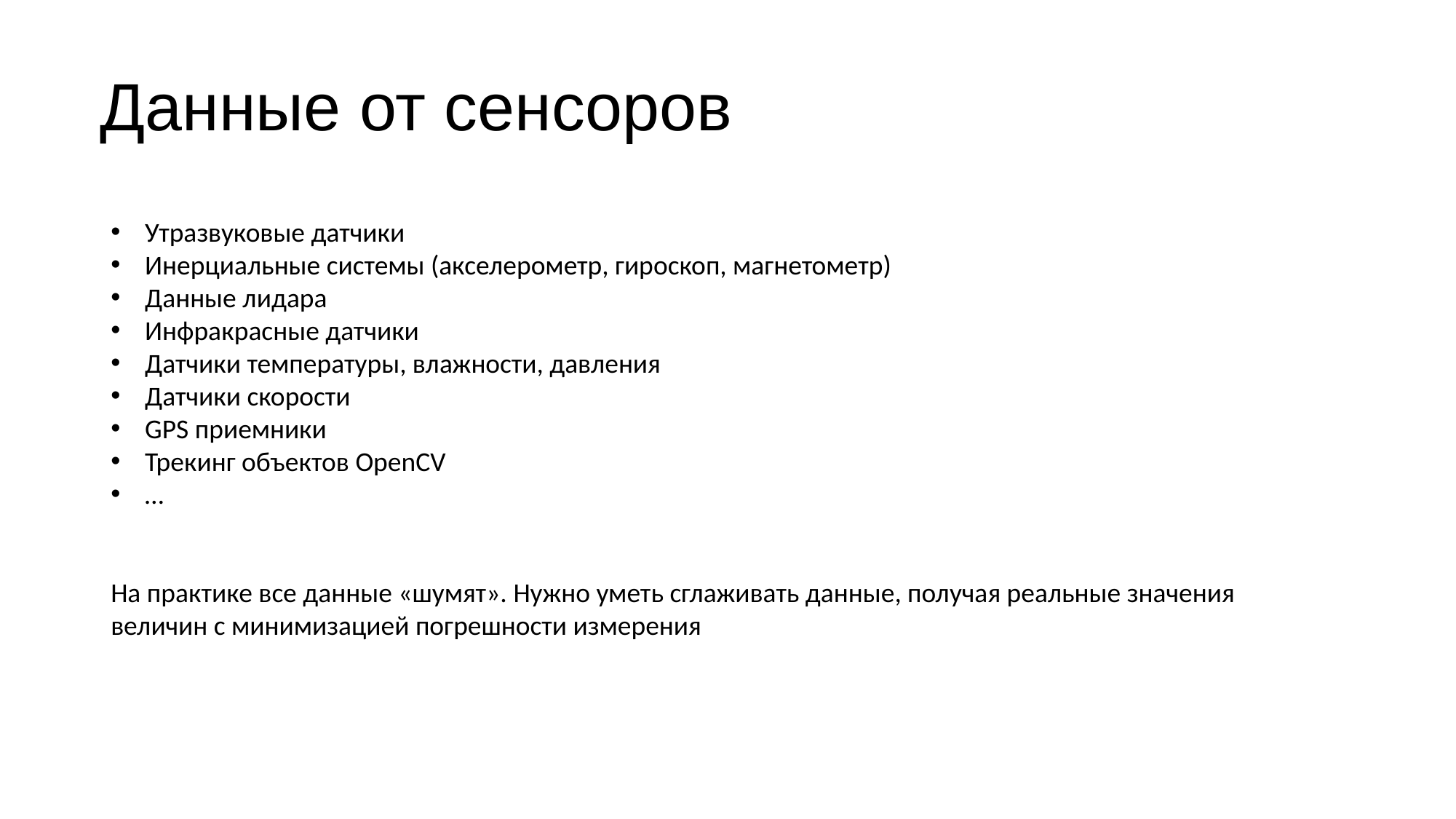

# Данные от сенсоров
Утразвуковые датчики
Инерциальные системы (акселерометр, гироскоп, магнетометр)
Данные лидара
Инфракрасные датчики
Датчики температуры, влажности, давления
Датчики скорости
GPS приемники
Трекинг объектов OpenCV
…

На практике все данные «шумят». Нужно уметь сглаживать данные, получая реальные значения величин с минимизацией погрешности измерения